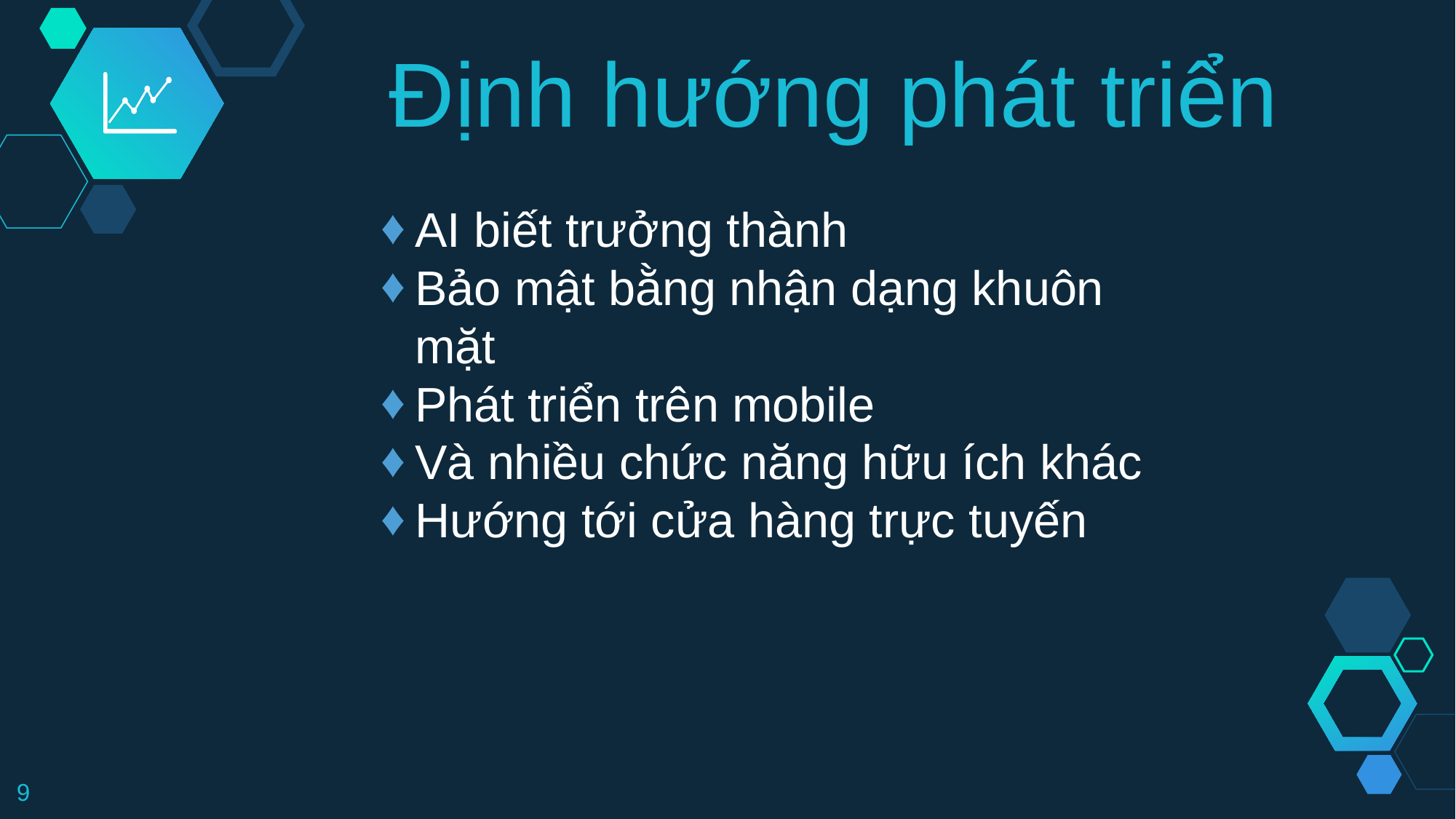

Định hướng phát triển

AI biết trưởng thành
Bảo mật bằng nhận dạng khuôn mặt
Phát triển trên mobile
Và nhiều chức năng hữu ích khác
Hướng tới cửa hàng trực tuyến

9